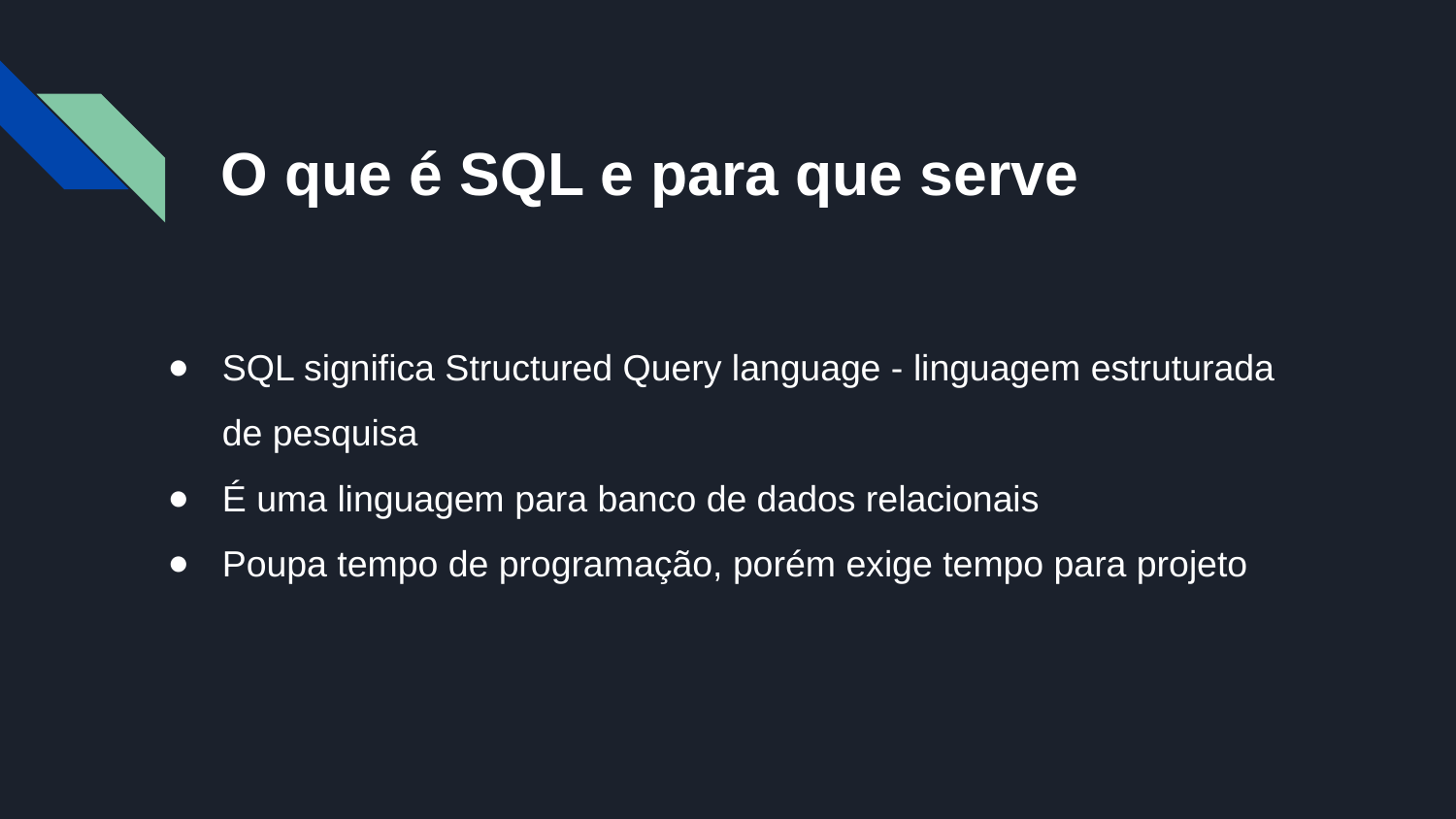

# O que é SQL e para que serve
SQL significa Structured Query language - linguagem estruturada de pesquisa
É uma linguagem para banco de dados relacionais
Poupa tempo de programação, porém exige tempo para projeto